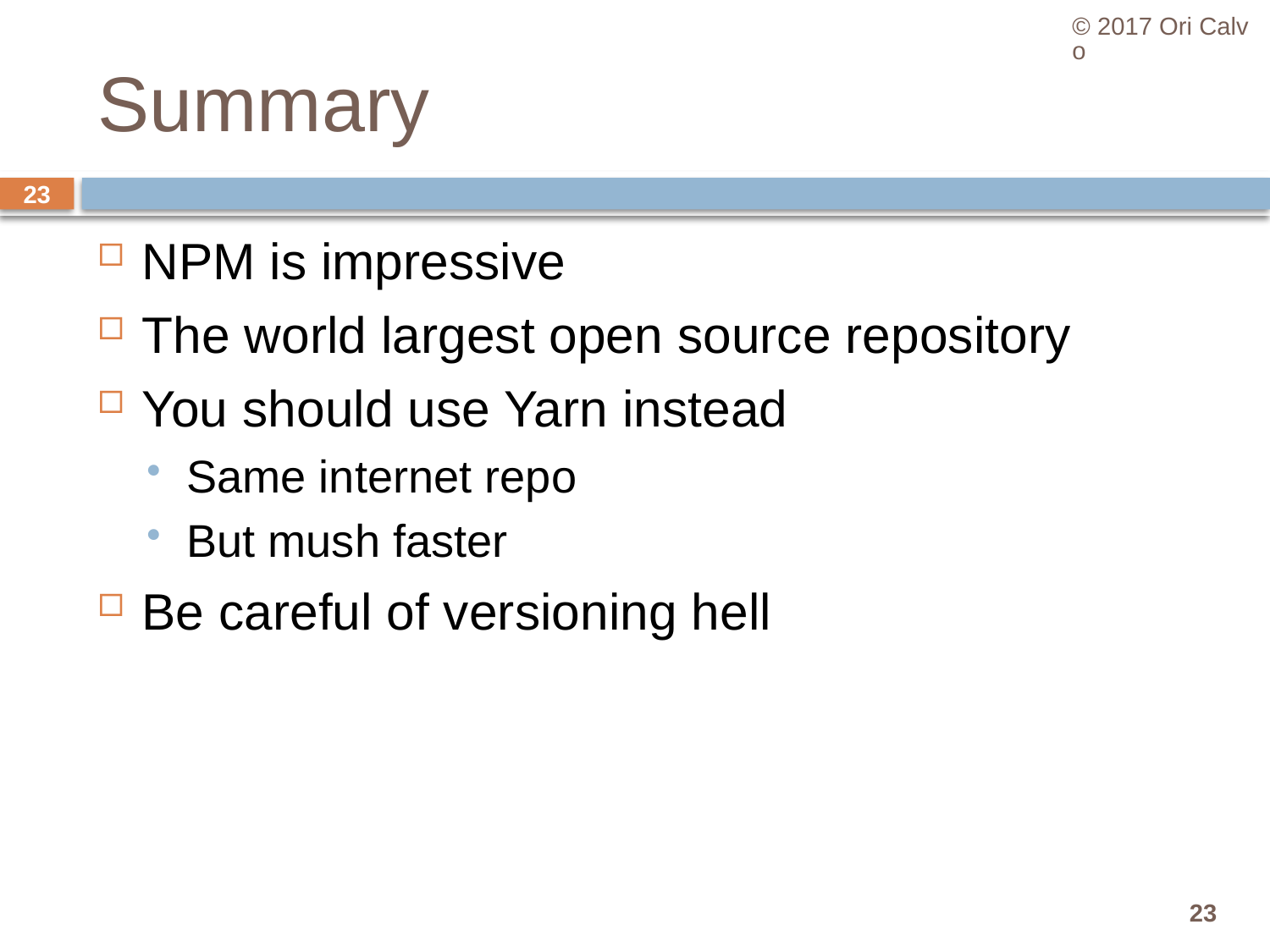

© 2017 Ori Calvo
# Summary
23
NPM is impressive
The world largest open source repository
You should use Yarn instead
Same internet repo
But mush faster
Be careful of versioning hell